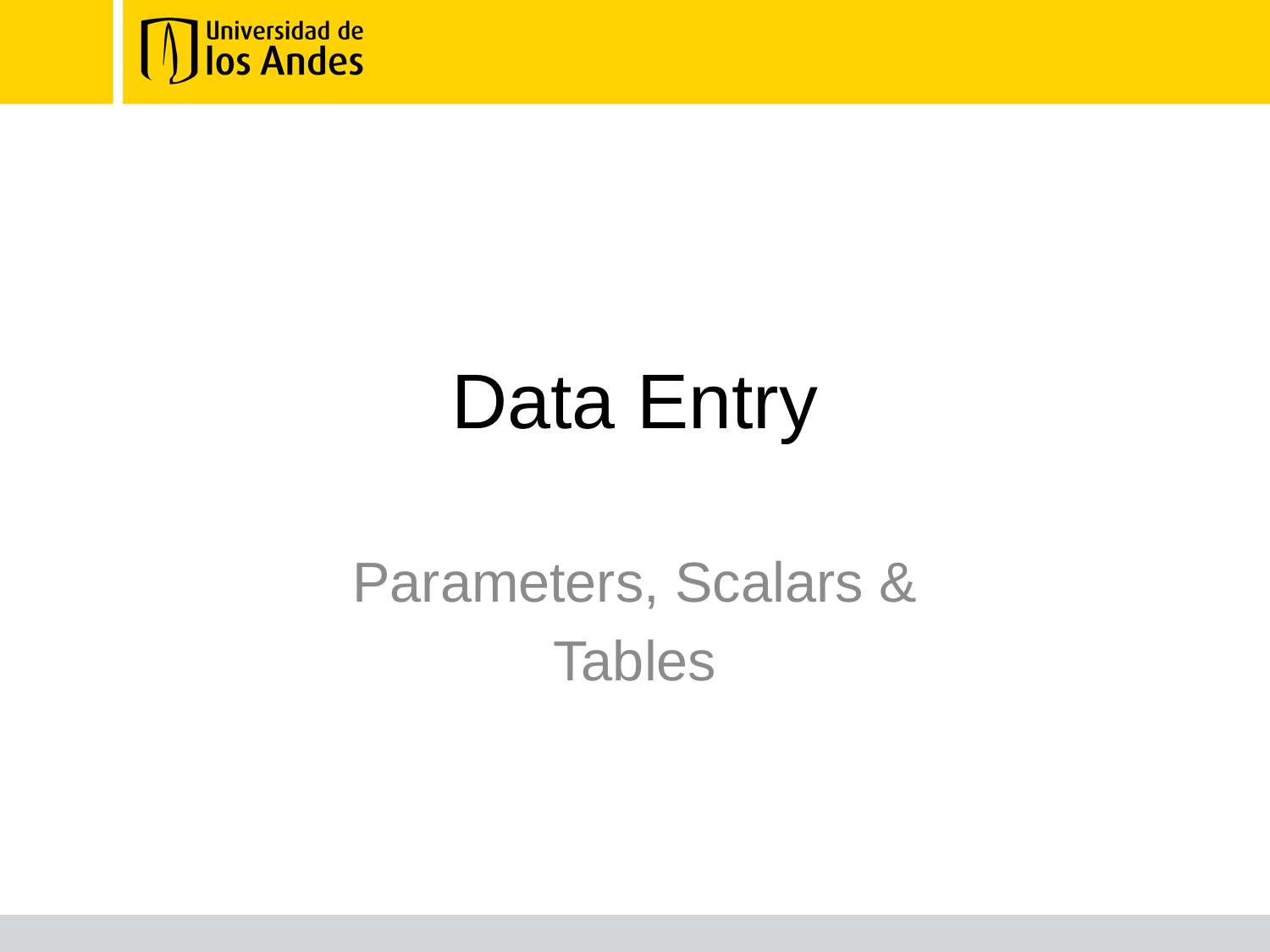

# Data Entry
Parameters, Scalars &
Tables